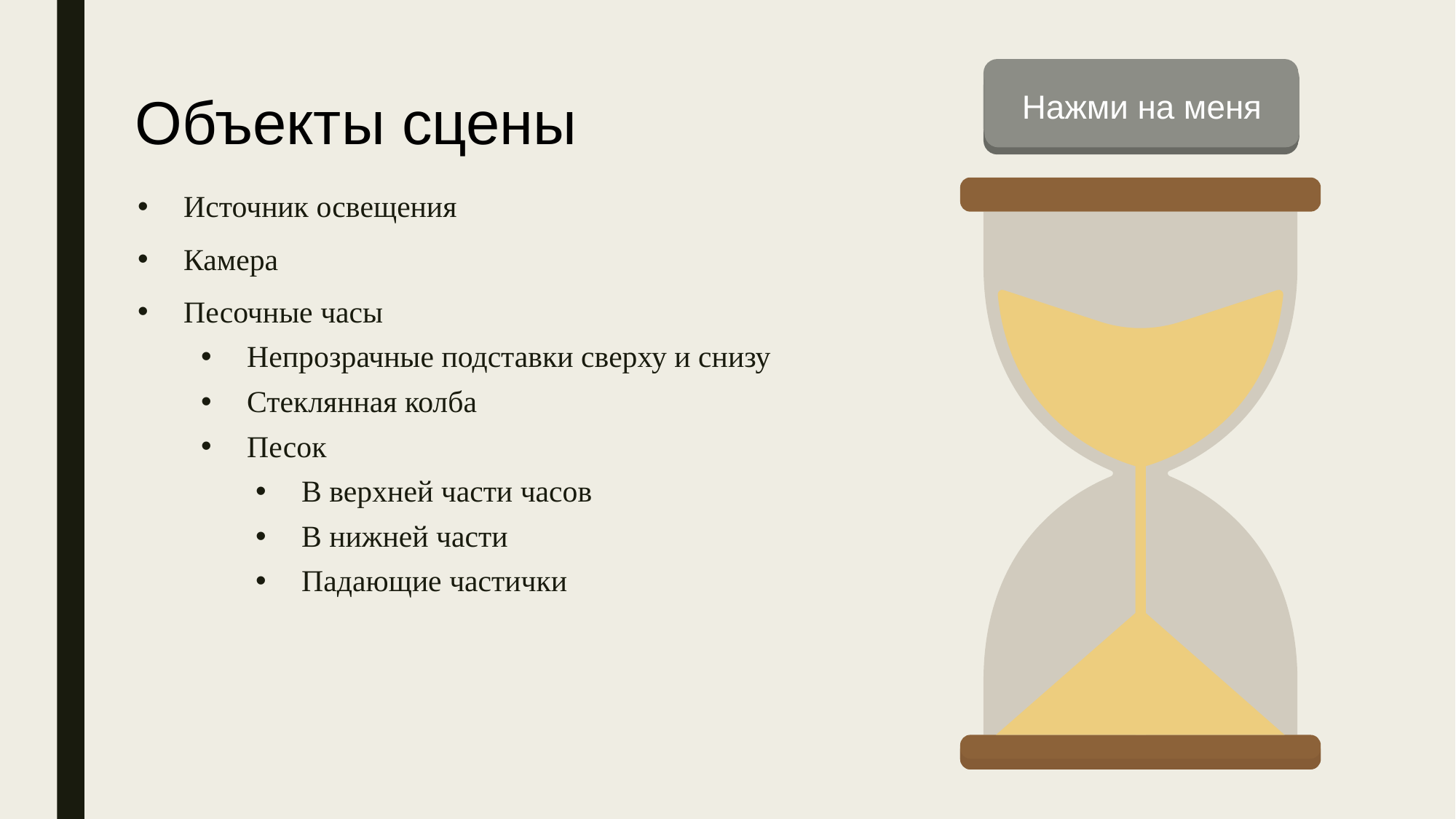

Нажми на меня

Объекты сцены
Нажми на меня

Источник освещения
Камера
Песочные часы
Непрозрачные подставки сверху и снизу
Стеклянная колба
Песок
В верхней части часов
В нижней части
Падающие частички